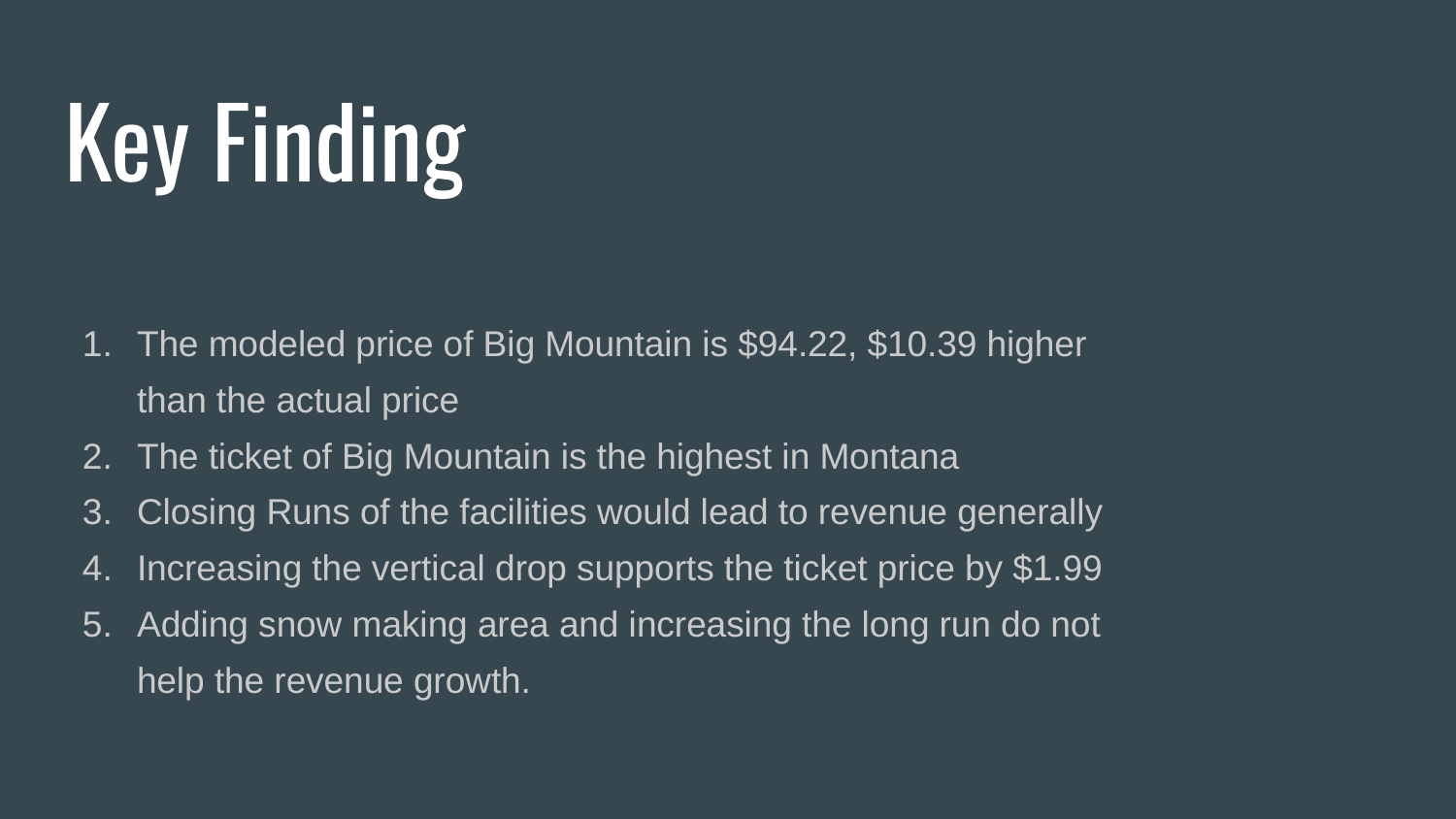

# Key Finding

The modeled price of Big Mountain is $94.22, $10.39 higher than the actual price
The ticket of Big Mountain is the highest in Montana
Closing Runs of the facilities would lead to revenue generally
Increasing the vertical drop supports the ticket price by $1.99
Adding snow making area and increasing the long run do not help the revenue growth.